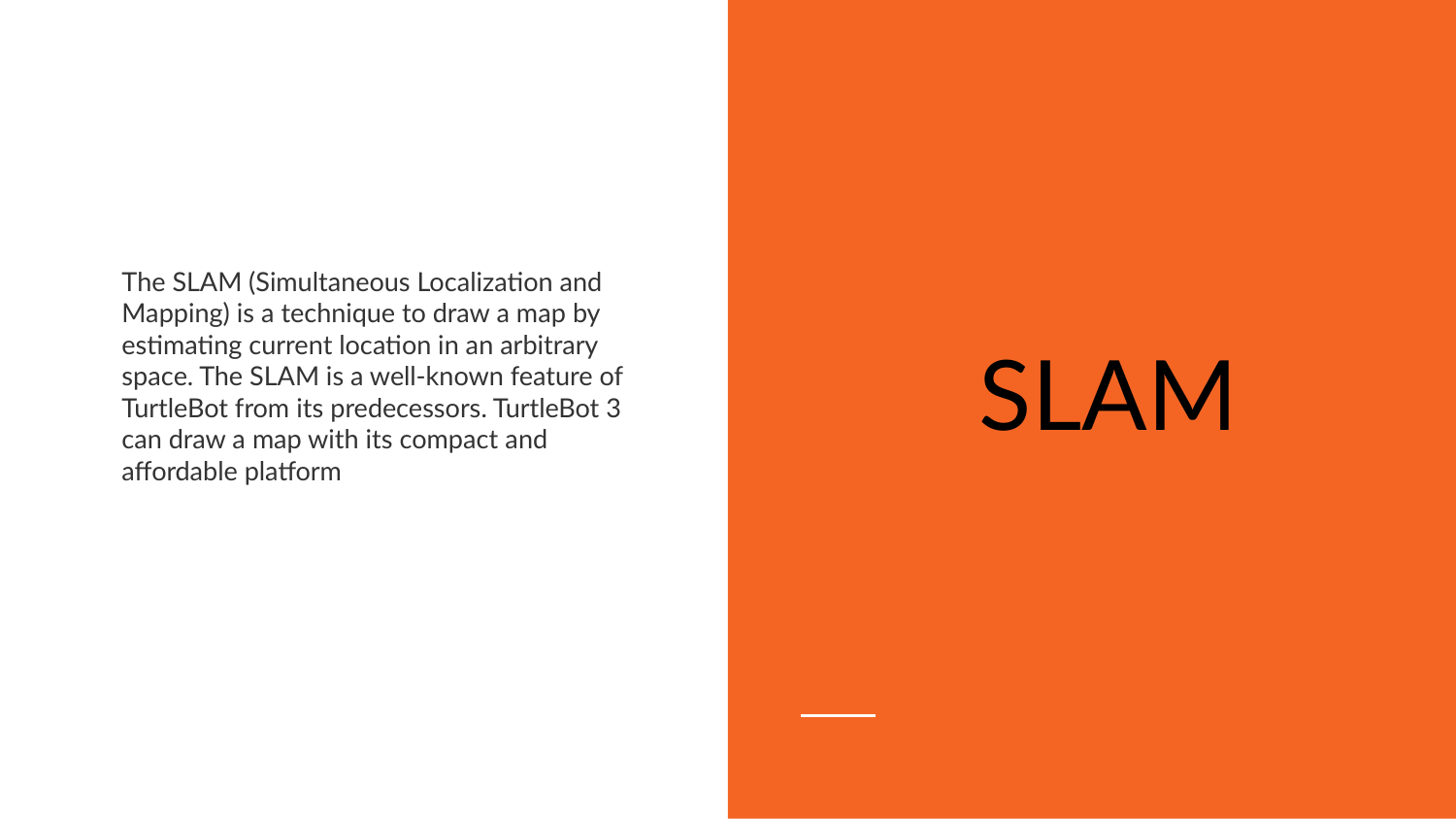

The SLAM (Simultaneous Localization and Mapping) is a technique to draw a map by estimating current location in an arbitrary space. The SLAM is a well-known feature of TurtleBot from its predecessors. TurtleBot 3 can draw a map with its compact and affordable platform
SLAM